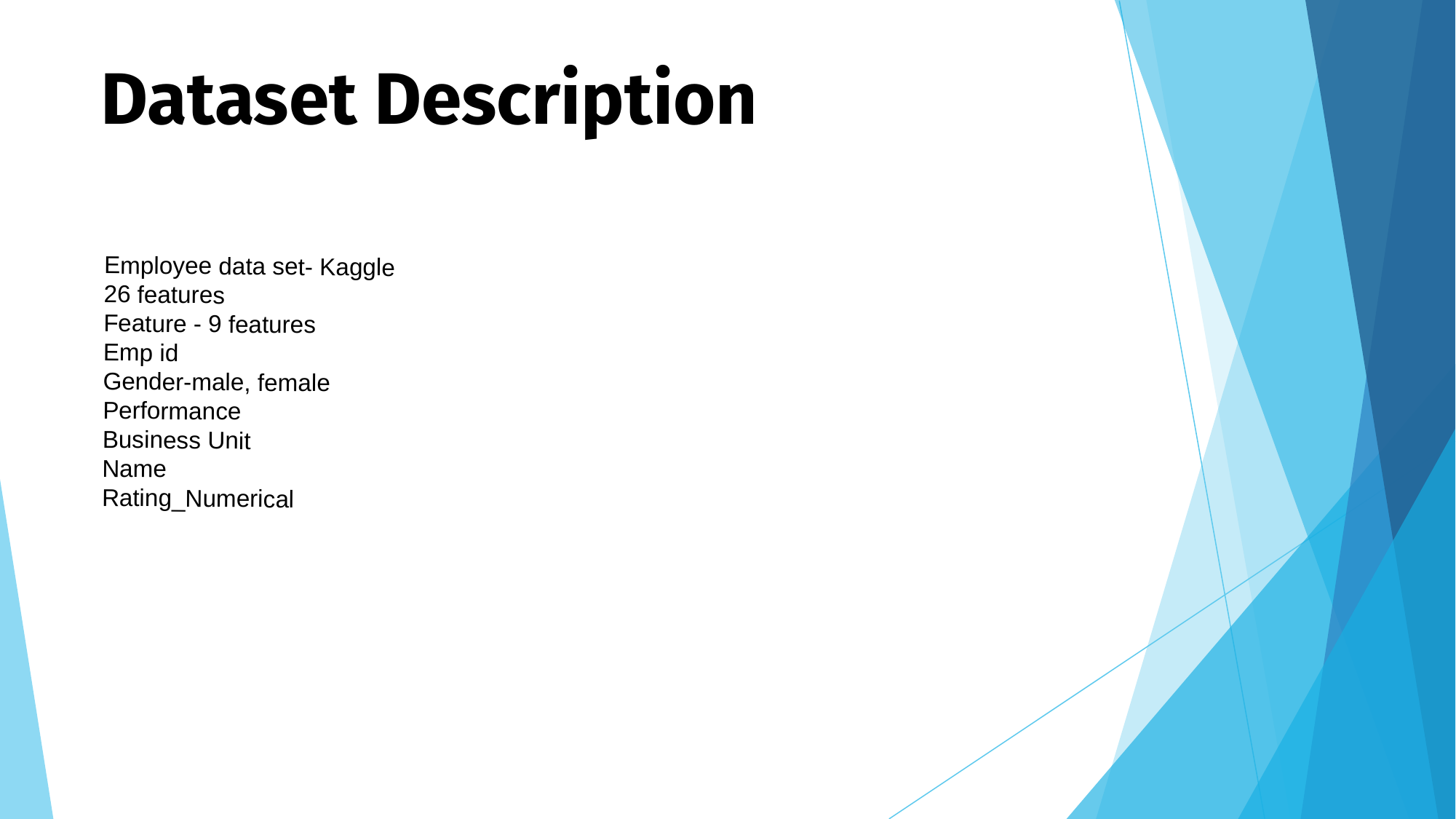

# Dataset Description

Employee data set- Kaggle
26 features
Feature - 9 features
Emp id
Gender-male, female
Performance
Business Unit
Name
Rating_Numerical